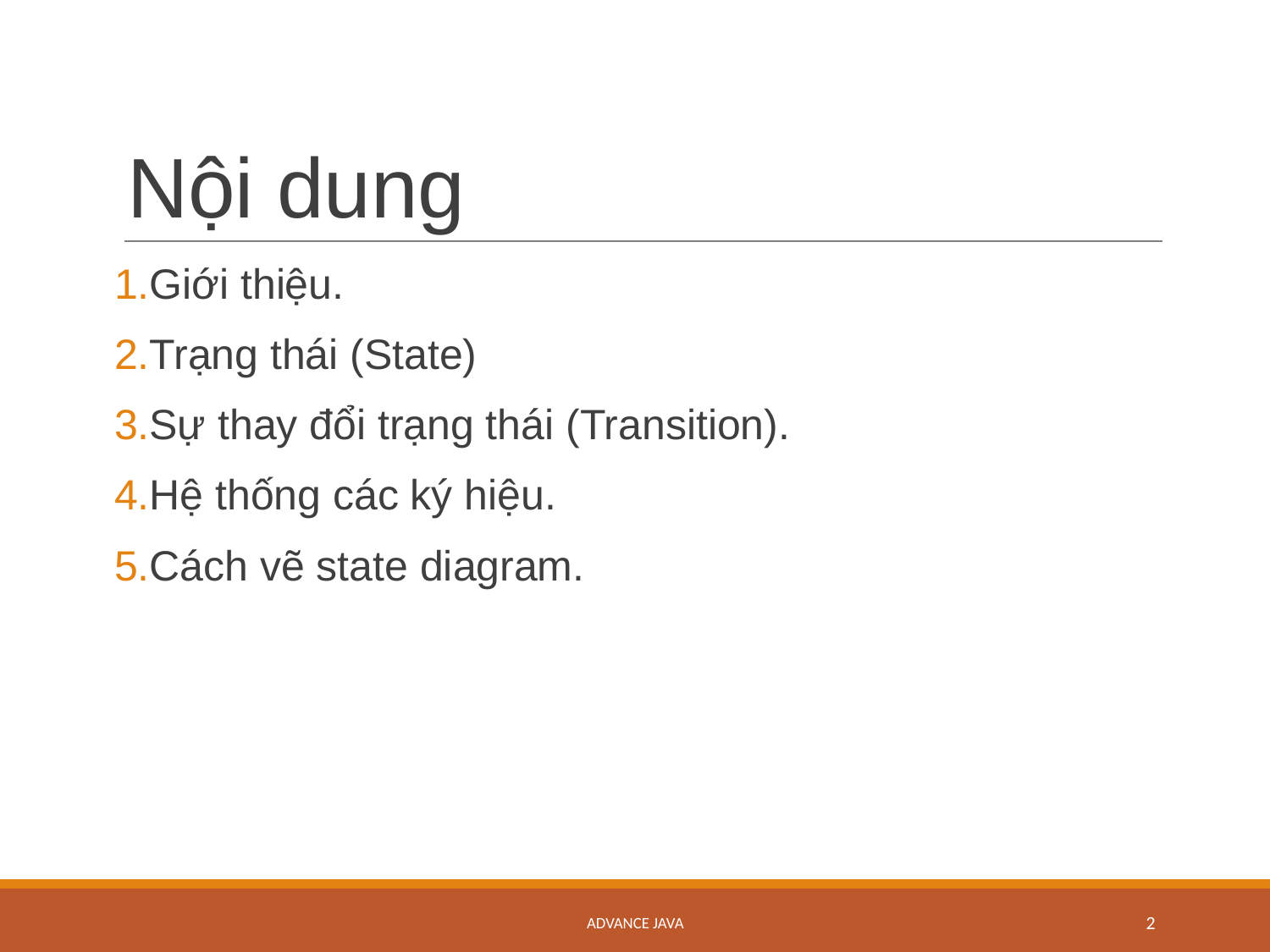

# Nội dung
Giới thiệu.
Trạng thái (State)
Sự thay đổi trạng thái (Transition).
Hệ thống các ký hiệu.
Cách vẽ state diagram.
ADVANCE JAVA
2